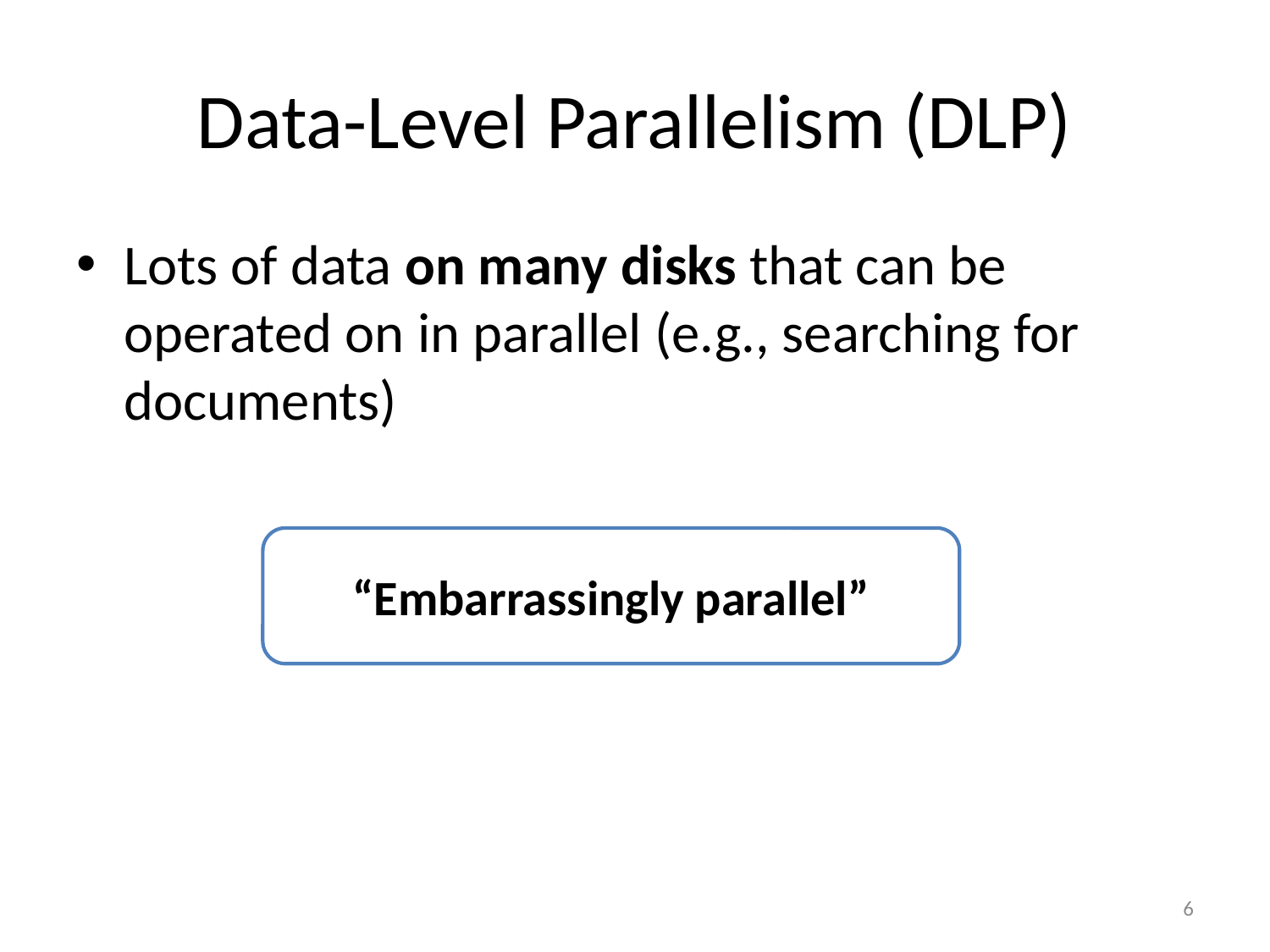

# Data-Level Parallelism (DLP)
Lots of data on many disks that can be operated on in parallel (e.g., searching for documents)
“Embarrassingly parallel”
6